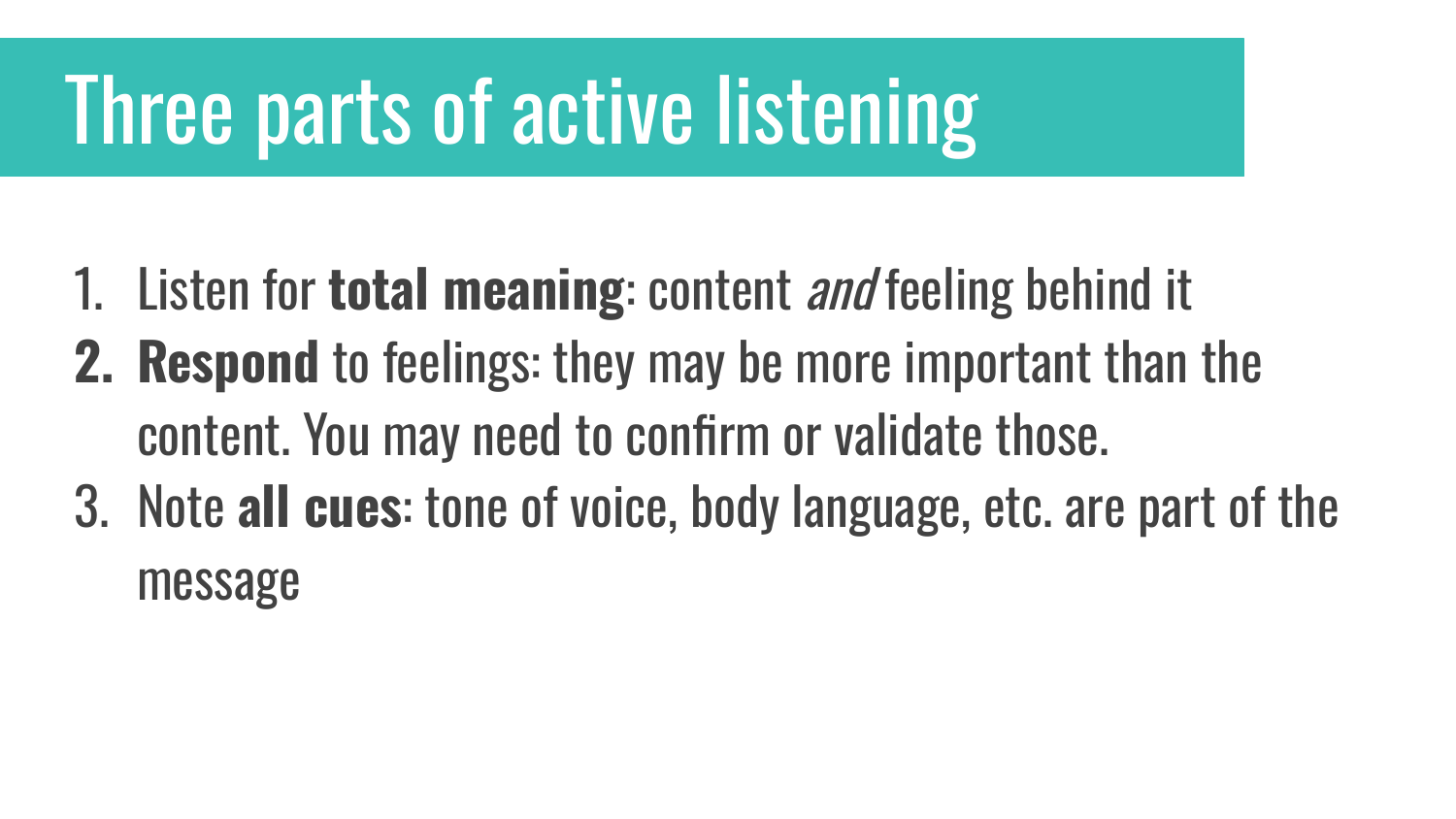

Three parts of active listening
Listen for total meaning: content and feeling behind it
Respond to feelings: they may be more important than the content. You may need to confirm or validate those.
Note all cues: tone of voice, body language, etc. are part of the message